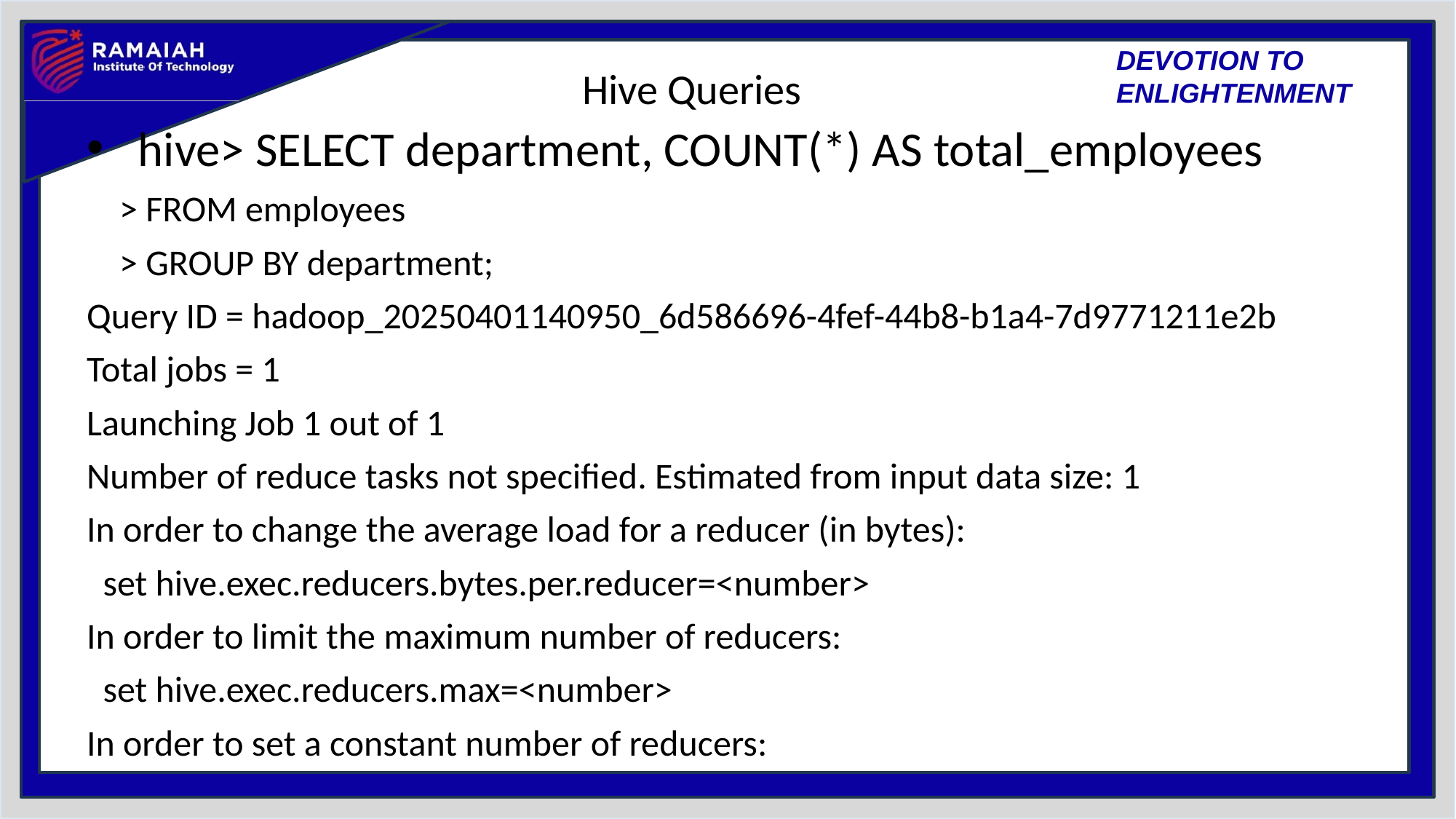

# Hive Queries
hive> SELECT department, COUNT(*) AS total_employees
    > FROM employees
    > GROUP BY department;
Query ID = hadoop_20250401140950_6d586696-4fef-44b8-b1a4-7d9771211e2b
Total jobs = 1
Launching Job 1 out of 1
Number of reduce tasks not specified. Estimated from input data size: 1
In order to change the average load for a reducer (in bytes):
  set hive.exec.reducers.bytes.per.reducer=<number>
In order to limit the maximum number of reducers:
  set hive.exec.reducers.max=<number>
In order to set a constant number of reducers: